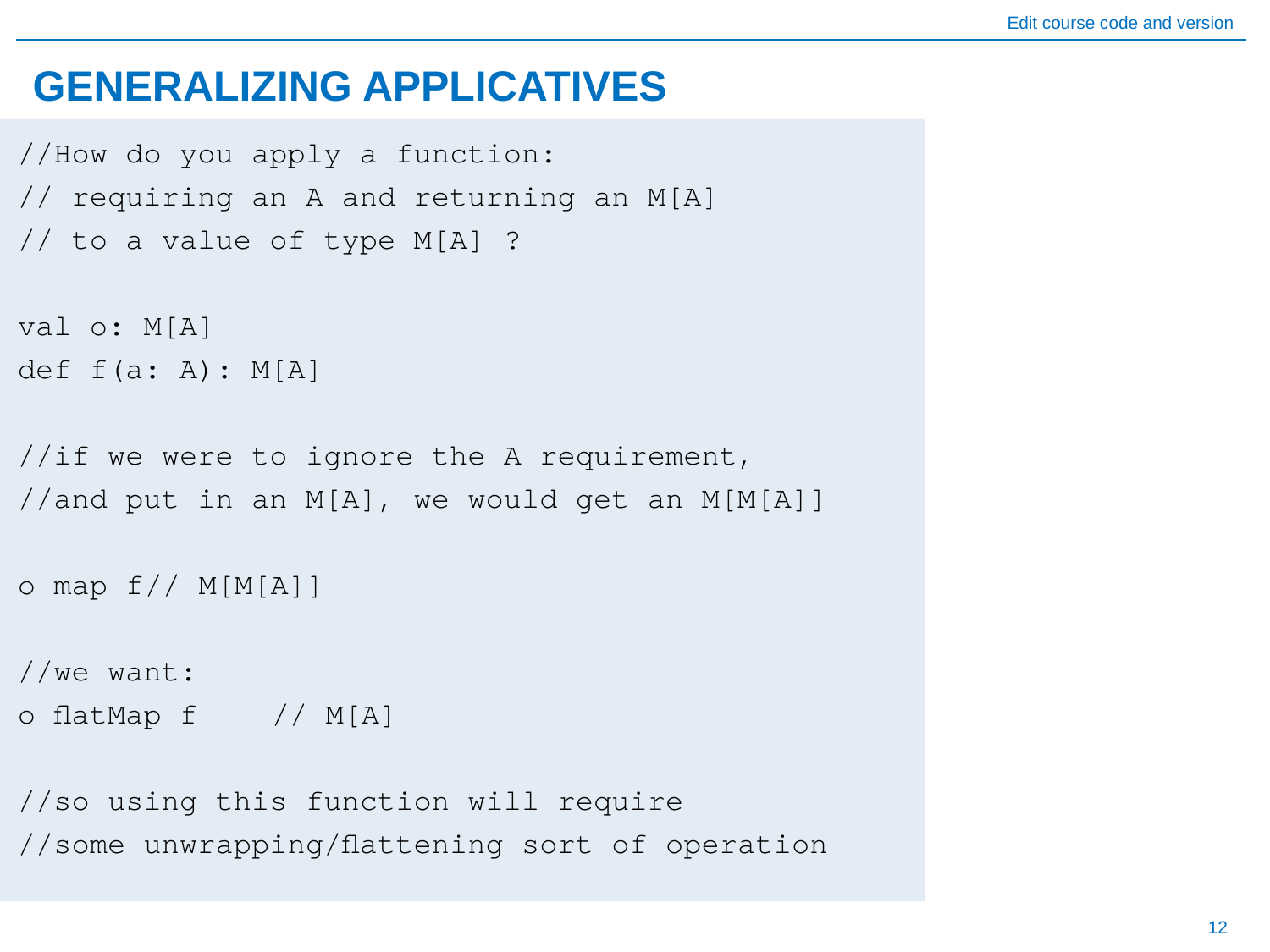

# GENERALIZING APPLICATIVES

//How do you apply a function:
// requiring an A and returning an M[A]
// to a value of type M[A] ?

val o: M[A]
def f(a: A): M[A]

//if we were to ignore the A requirement,
//and put in an M[A], we would get an M[M[A]]

o map f	// M[M[A]]

//we want:
o flatMap f	// M[A]

//so using this function will require
//some unwrapping/flattening sort of operation